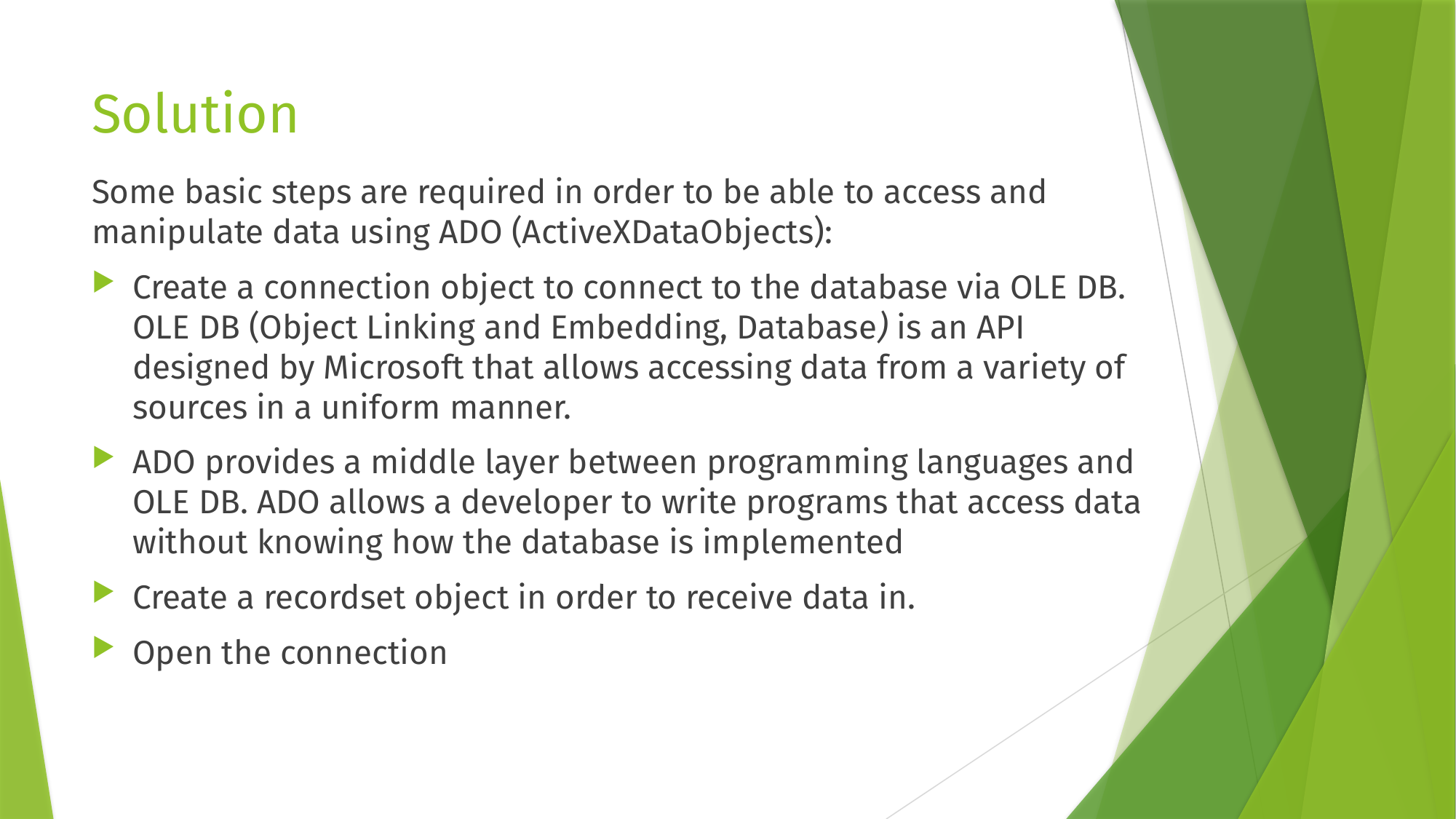

# Solution
Some basic steps are required in order to be able to access and manipulate data using ADO (ActiveXDataObjects):
Create a connection object to connect to the database via OLE DB. OLE DB (Object Linking and Embedding, Database) is an API designed by Microsoft that allows accessing data from a variety of sources in a uniform manner.
ADO provides a middle layer between programming languages and OLE DB. ADO allows a developer to write programs that access data without knowing how the database is implemented
Create a recordset object in order to receive data in.
Open the connection